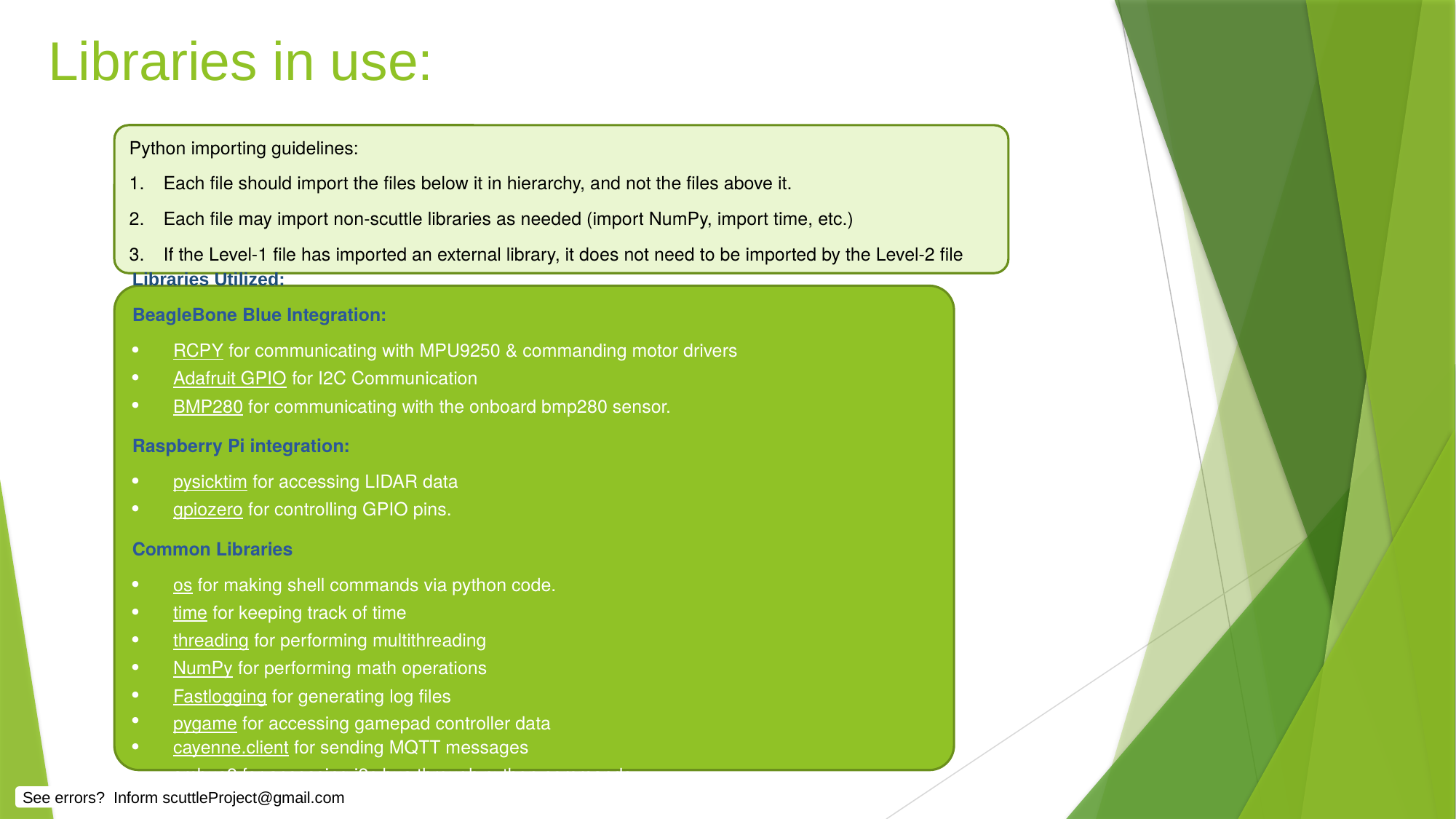

# Libraries in use:
Python importing guidelines:
Each file should import the files below it in hierarchy, and not the files above it.
Each file may import non-scuttle libraries as needed (import NumPy, import time, etc.)
If the Level-1 file has imported an external library, it does not need to be imported by the Level-2 file
Libraries Utilized:
BeagleBone Blue Integration:
RCPY for communicating with MPU9250 & commanding motor drivers
Adafruit GPIO for I2C Communication
BMP280 for communicating with the onboard bmp280 sensor.
Raspberry Pi integration:
pysicktim for accessing LIDAR data
gpiozero for controlling GPIO pins.
Common Libraries
os for making shell commands via python code.
time for keeping track of time
threading for performing multithreading
NumPy for performing math operations
Fastlogging for generating log files
pygame for accessing gamepad controller data
cayenne.client for sending MQTT messages
smbus2 for accessing i2c bus through python commands
See errors?  Inform scuttleProject@gmail.com